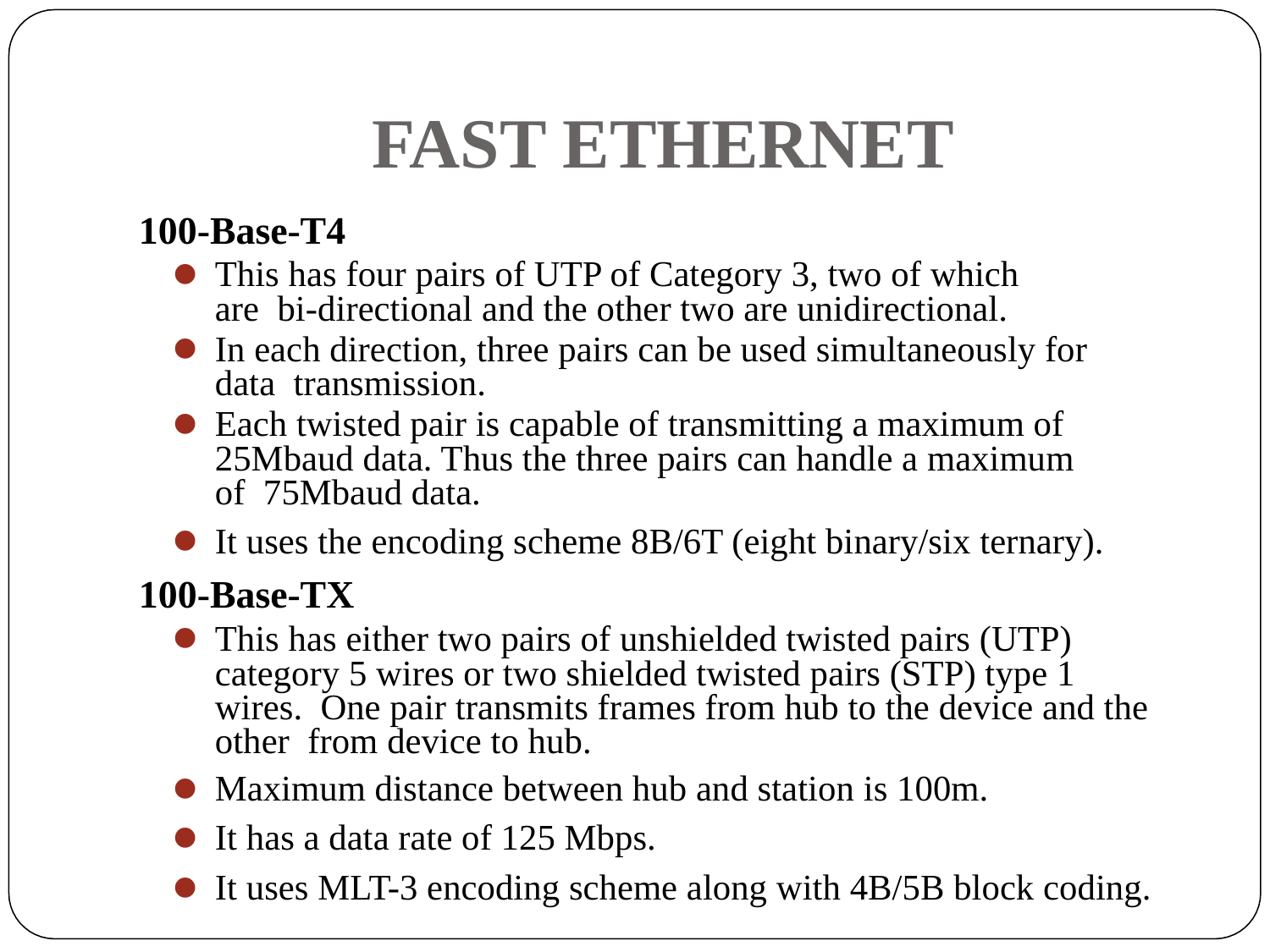

# FAST ETHERNET
100-Base-T4
This has four pairs of UTP of Category 3, two of which are  bi-directional and the other two are unidirectional.
In each direction, three pairs can be used simultaneously for data  transmission.
Each twisted pair is capable of transmitting a maximum of  25Mbaud data. Thus the three pairs can handle a maximum of  75Mbaud data.
It uses the encoding scheme 8B/6T (eight binary/six ternary).
100-Base-TX
This has either two pairs of unshielded twisted pairs (UTP)  category 5 wires or two shielded twisted pairs (STP) type 1 wires.  One pair transmits frames from hub to the device and the other  from device to hub.
Maximum distance between hub and station is 100m.
It has a data rate of 125 Mbps.
It uses MLT-3 encoding scheme along with 4B/5B block coding.